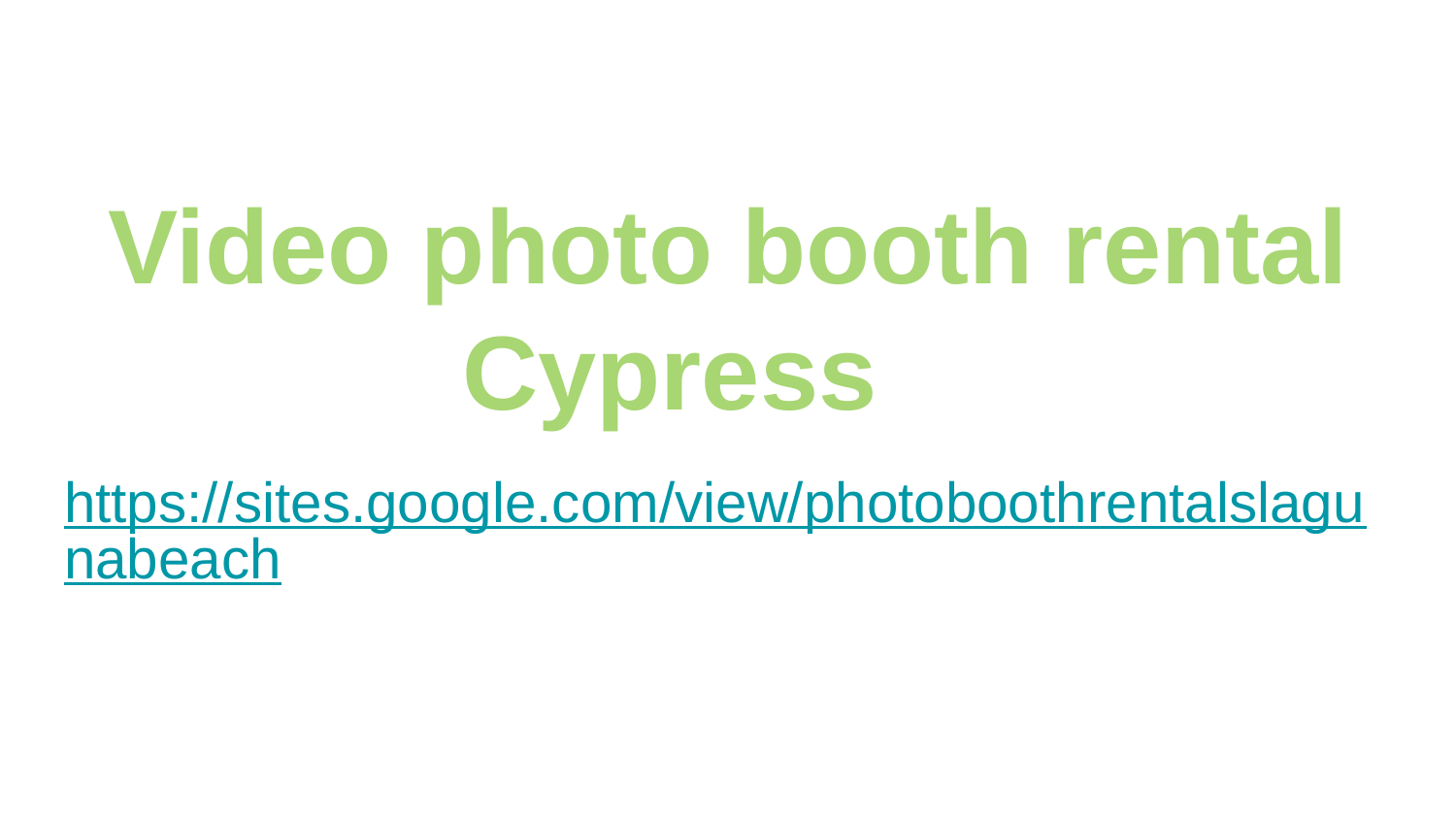

# Video photo booth rental Cypress
https://sites.google.com/view/photoboothrentalslagunabeach